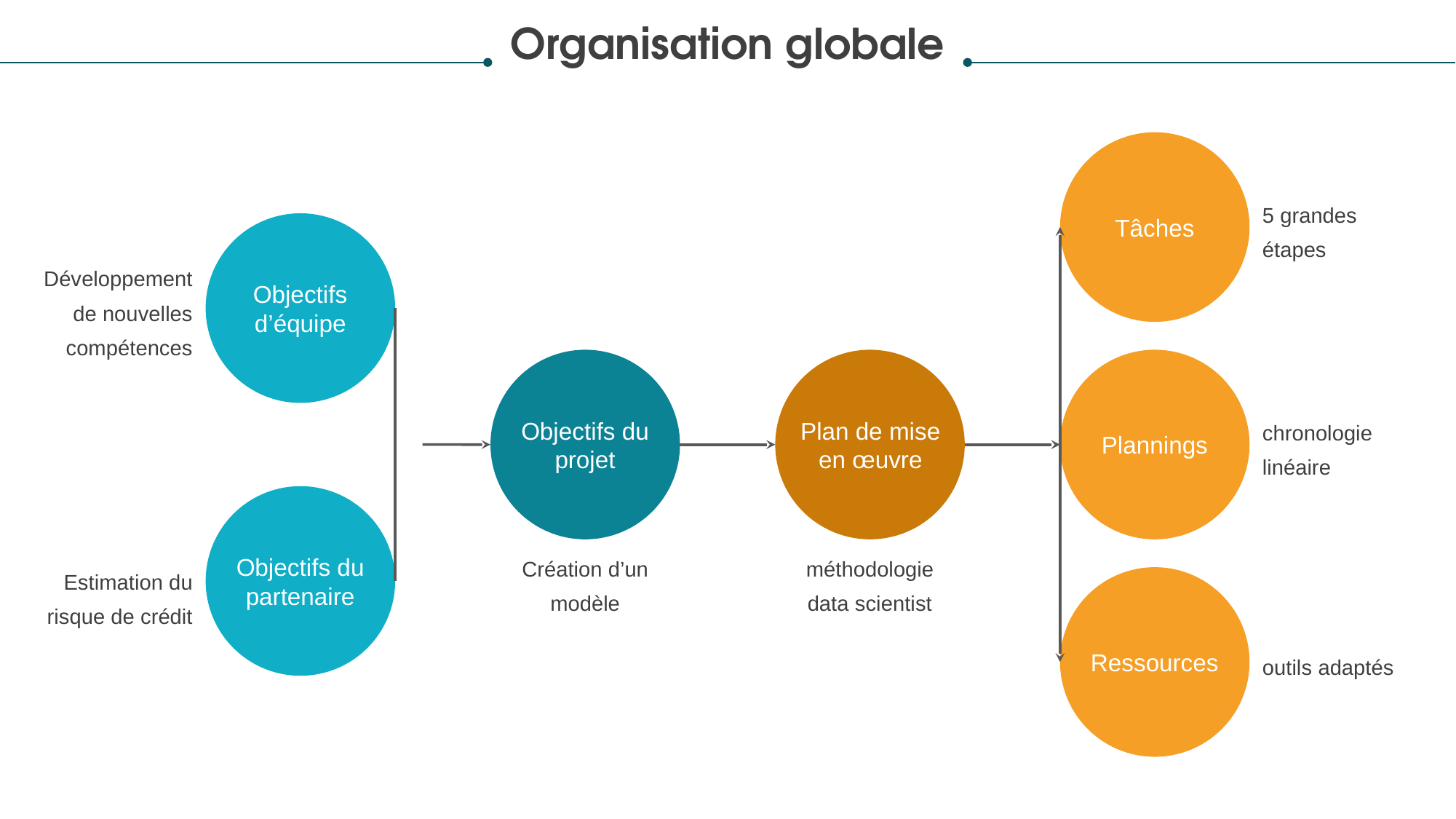

Organisation globale

5 grandes étapes
Tâches

Objectifs d’équipe
Développement de nouvelles compétences

Objectifs du projet
Plan de mise en œuvre
chronologie linéaire
Plannings

Estimation du risque de crédit
Objectifs du partenaire
Création d’un modèle
méthodologie data scientist

outils adaptés
Ressources